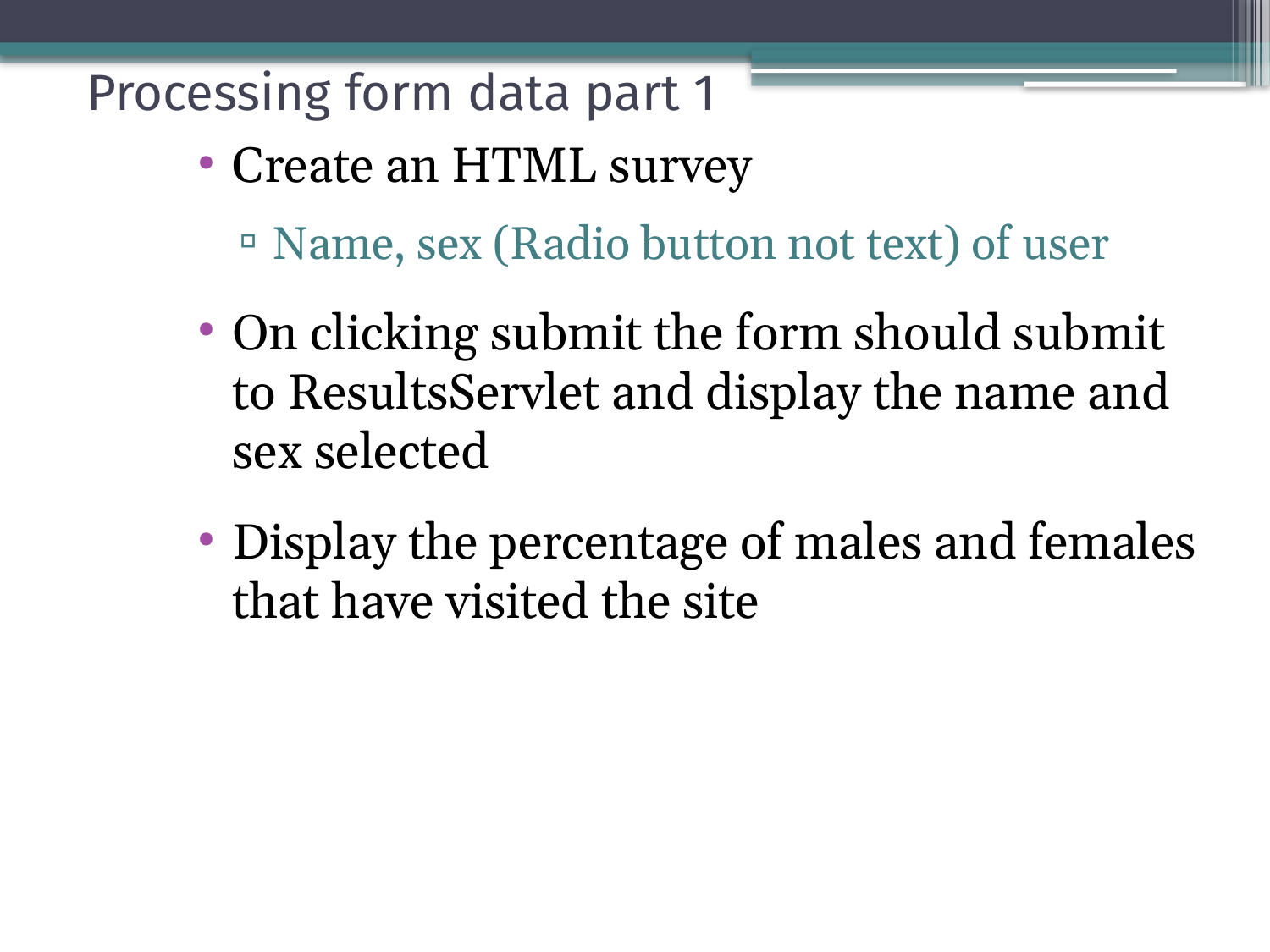

# Processing form data part 1
Create an HTML survey
Name, sex (Radio button not text) of user
On clicking submit the form should submit to ResultsServlet and display the name and sex selected
Display the percentage of males and females that have visited the site